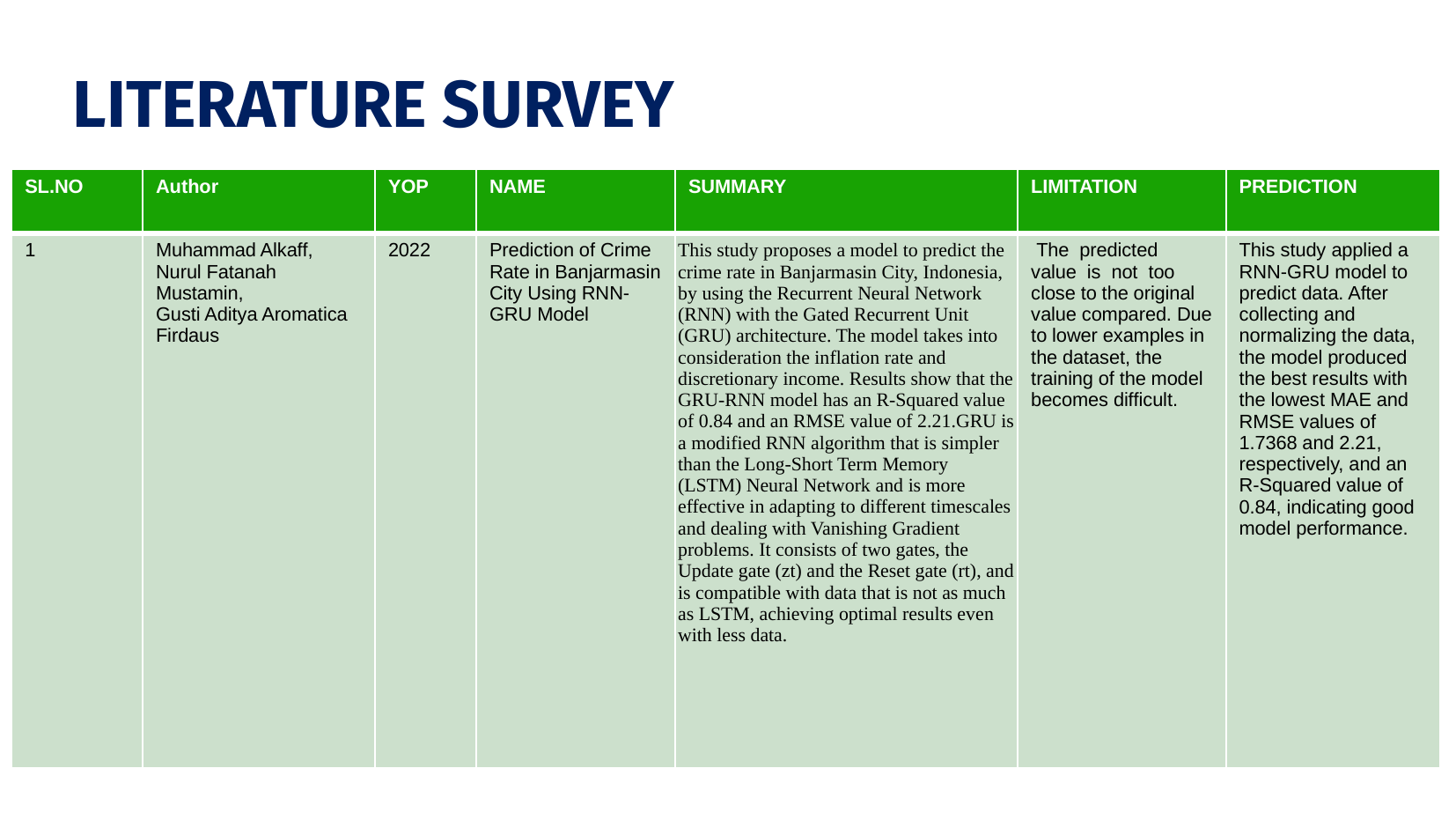

# LITERATURE SURVEY
| SL.NO | Author | YOP | NAME | SUMMARY | LIMITATION | PREDICTION |
| --- | --- | --- | --- | --- | --- | --- |
| 1 | Muhammad Alkaff, Nurul Fatanah Mustamin, Gusti Aditya Aromatica Firdaus | 2022 | Prediction of Crime Rate in Banjarmasin City Using RNN-GRU Model | This study proposes a model to predict the crime rate in Banjarmasin City, Indonesia, by using the Recurrent Neural Network (RNN) with the Gated Recurrent Unit (GRU) architecture. The model takes into consideration the inflation rate and discretionary income. Results show that the GRU-RNN model has an R-Squared value of 0.84 and an RMSE value of 2.21.GRU is a modified RNN algorithm that is simpler than the Long-Short Term Memory (LSTM) Neural Network and is more effective in adapting to different timescales and dealing with Vanishing Gradient problems. It consists of two gates, the Update gate (zt) and the Reset gate (rt), and is compatible with data that is not as much as LSTM, achieving optimal results even with less data. | The predicted value is not too close to the original value compared. Due to lower examples in the dataset, the training of the model becomes difficult. | This study applied a RNN-GRU model to predict data. After collecting and normalizing the data, the model produced the best results with the lowest MAE and RMSE values of 1.7368 and 2.21, respectively, and an R-Squared value of 0.84, indicating good model performance. |